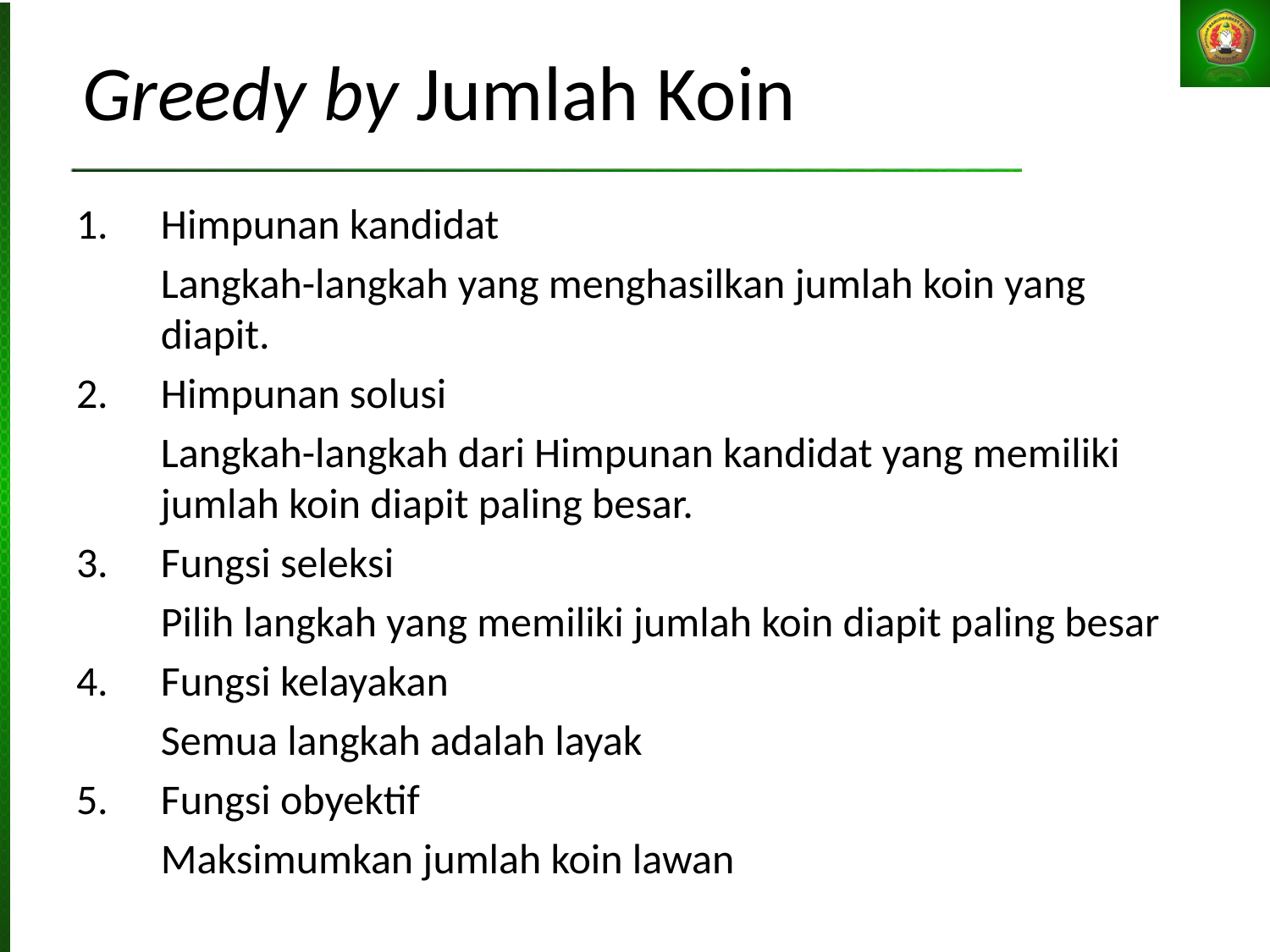

# Greedy by Jumlah Koin
Himpunan kandidat
	Langkah-langkah yang menghasilkan jumlah koin yang diapit.
Himpunan solusi
	Langkah-langkah dari Himpunan kandidat yang memiliki jumlah koin diapit paling besar.
Fungsi seleksi
	Pilih langkah yang memiliki jumlah koin diapit paling besar
Fungsi kelayakan
	Semua langkah adalah layak
Fungsi obyektif
	Maksimumkan jumlah koin lawan